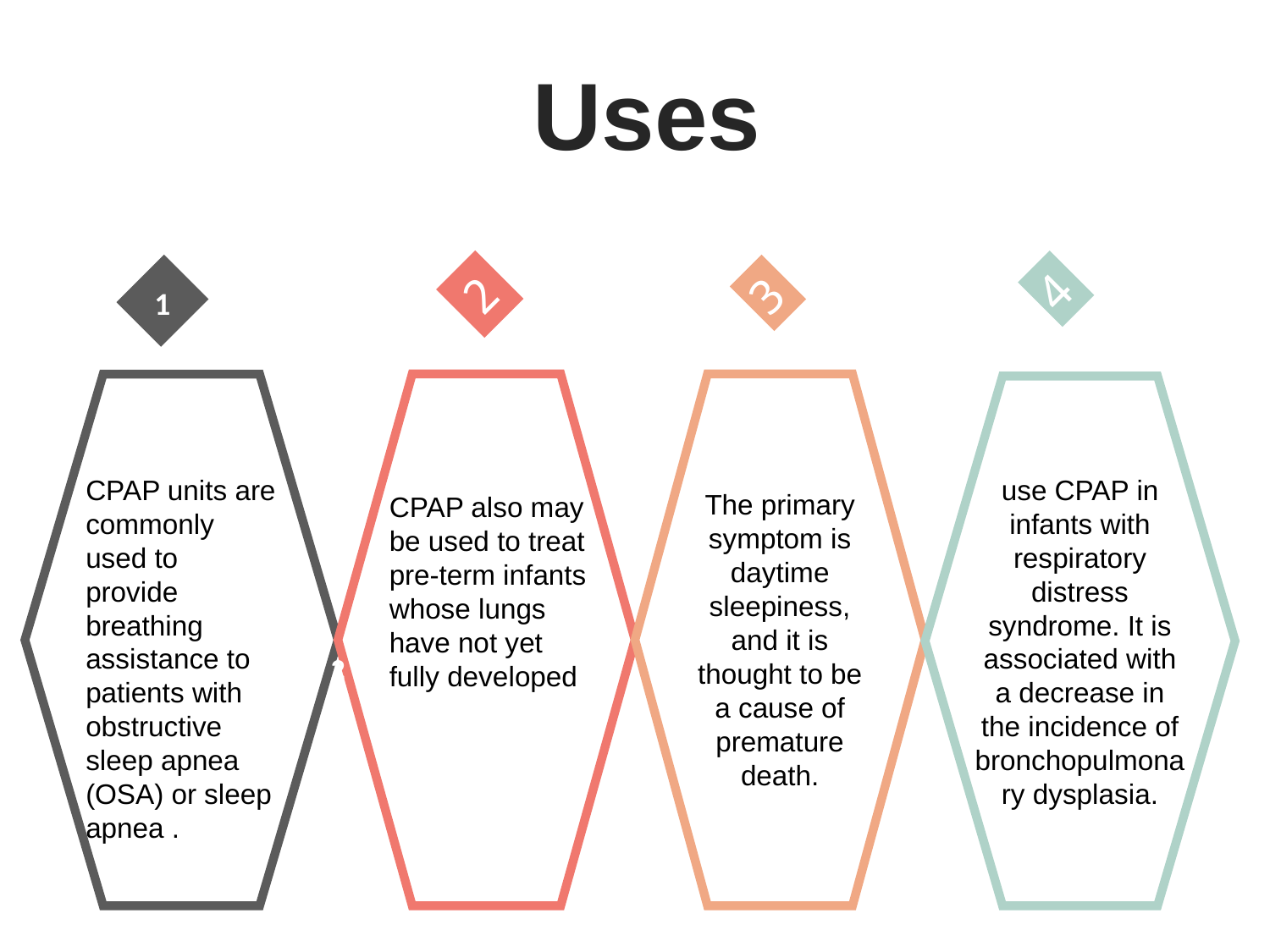

Uses
4
2
3

1
3

use CPAP in infants with respiratory distress syndrome. It is associated with a decrease in the incidence of bronchopulmonary dysplasia.
CPAP units are commonly used to provide breathing assistance to patients with obstructive sleep apnea (OSA) or sleep apnea .

The primary symptom is daytime sleepiness, and it is thought to be a cause of premature death.
CPAP also may be used to treat pre-term infants whose lungs have not yet fully developed

2